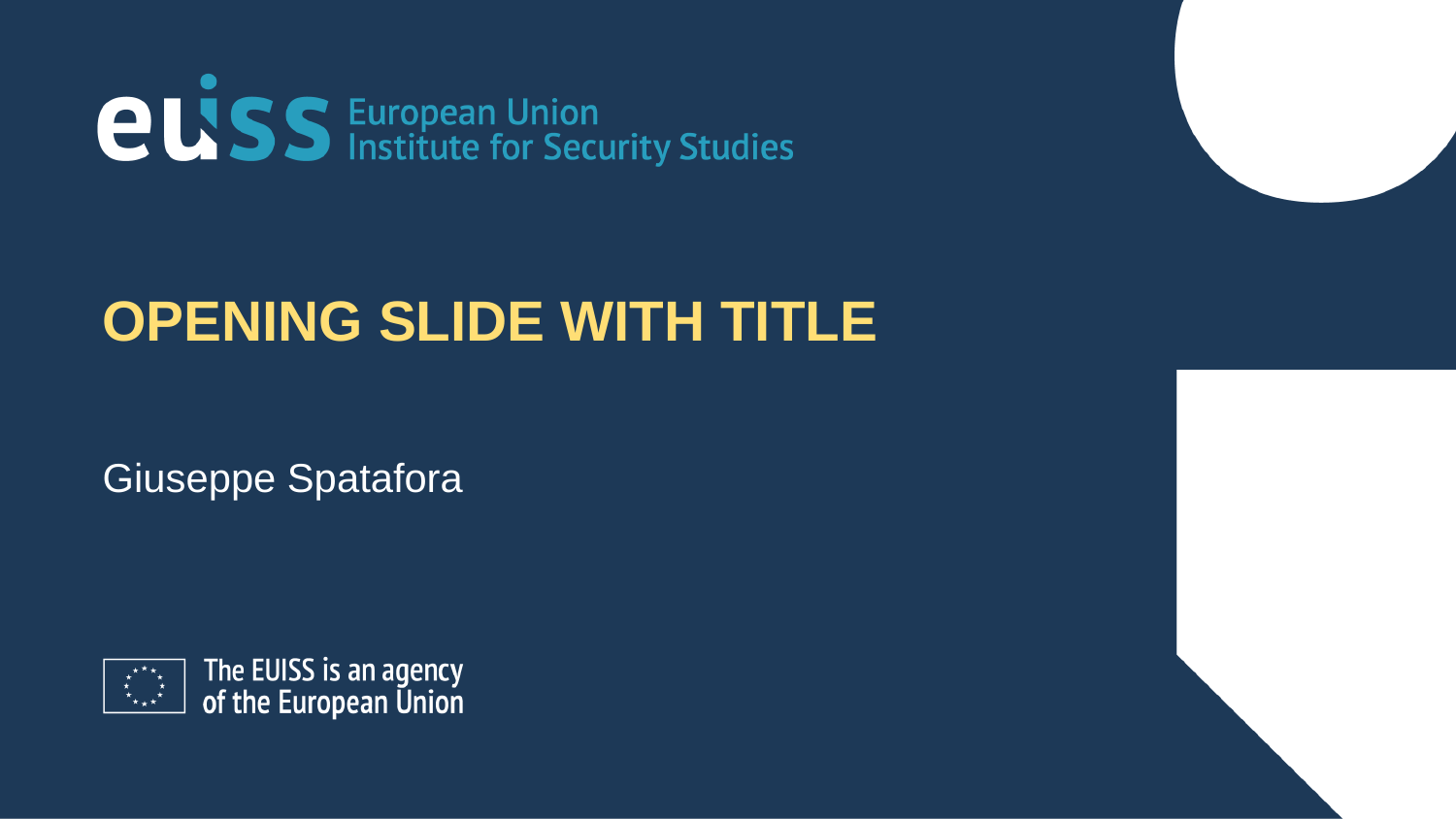

# OPENING SLIDE WITH TITLE
Giuseppe Spatafora